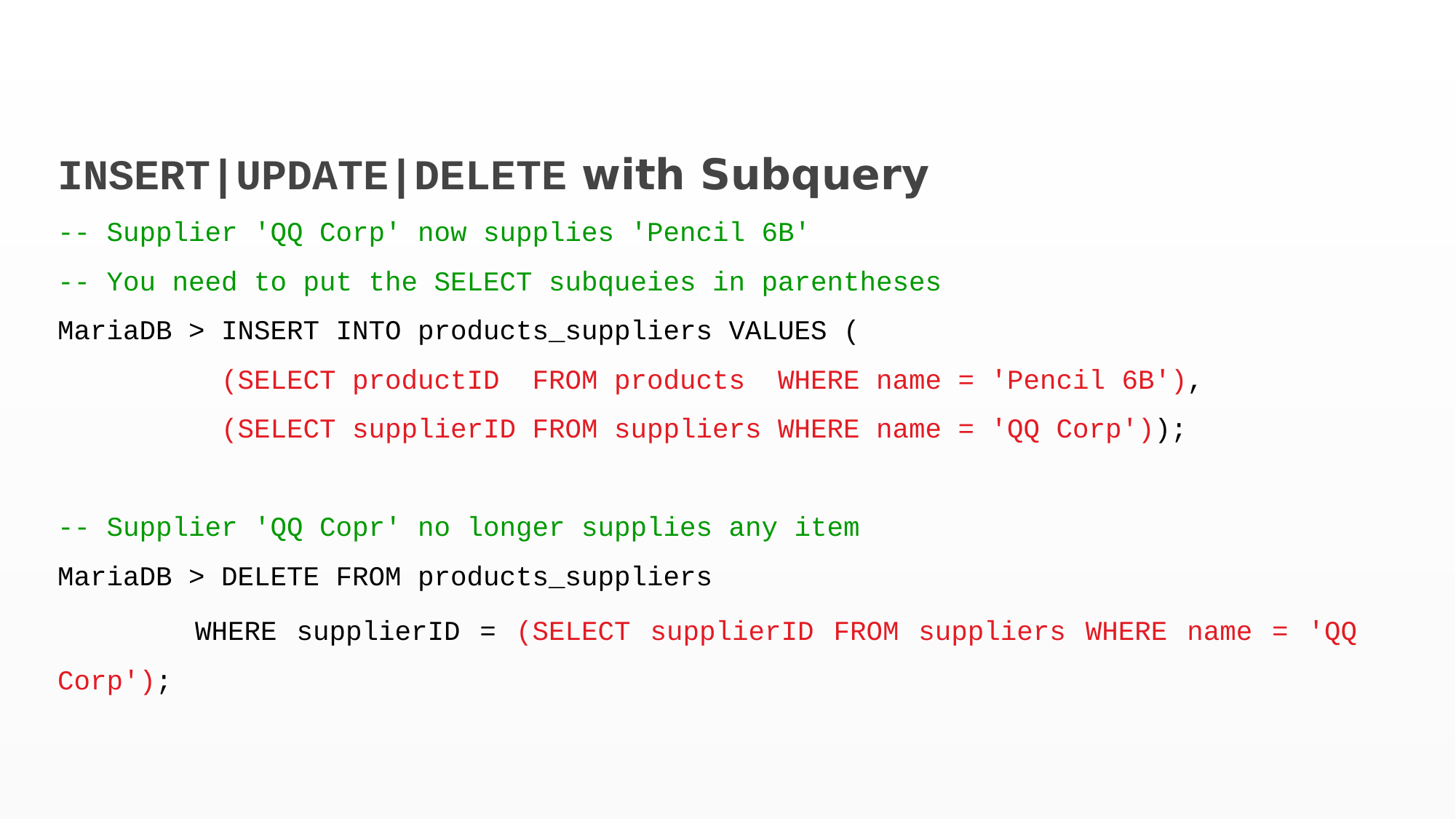

INSERT|UPDATE|DELETE with Subquery
-- Supplier 'QQ Corp' now supplies 'Pencil 6B'
-- You need to put the SELECT subqueies in parentheses
MariaDB > INSERT INTO products_suppliers VALUES (
          (SELECT productID  FROM products  WHERE name = 'Pencil 6B'),
          (SELECT supplierID FROM suppliers WHERE name = 'QQ Corp'));

-- Supplier 'QQ Copr' no longer supplies any item
MariaDB > DELETE FROM products_suppliers
       WHERE supplierID = (SELECT supplierID FROM suppliers WHERE name = 'QQ Corp');